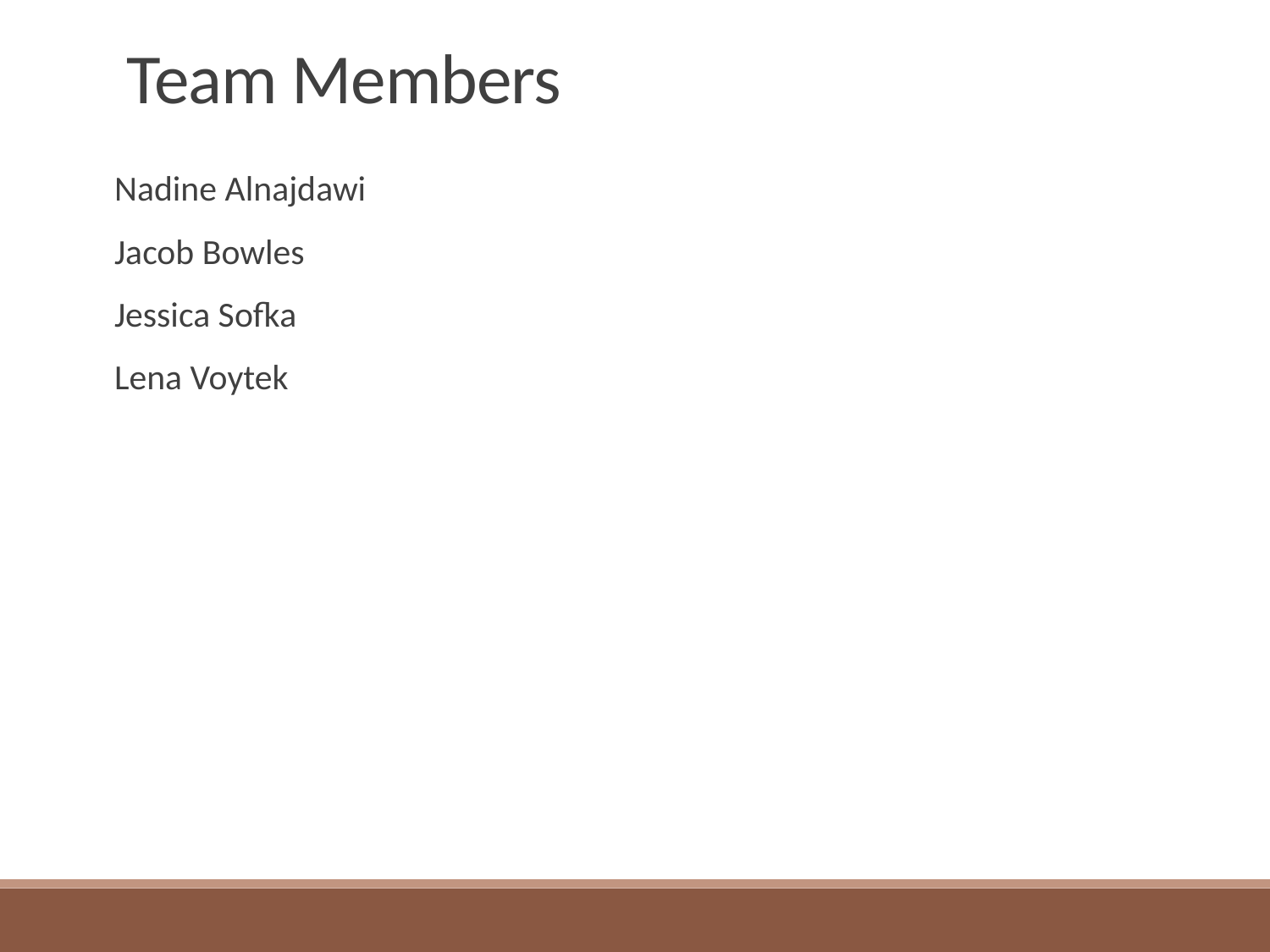

Team Members
Nadine Alnajdawi
Jacob Bowles
Jessica Sofka
Lena Voytek